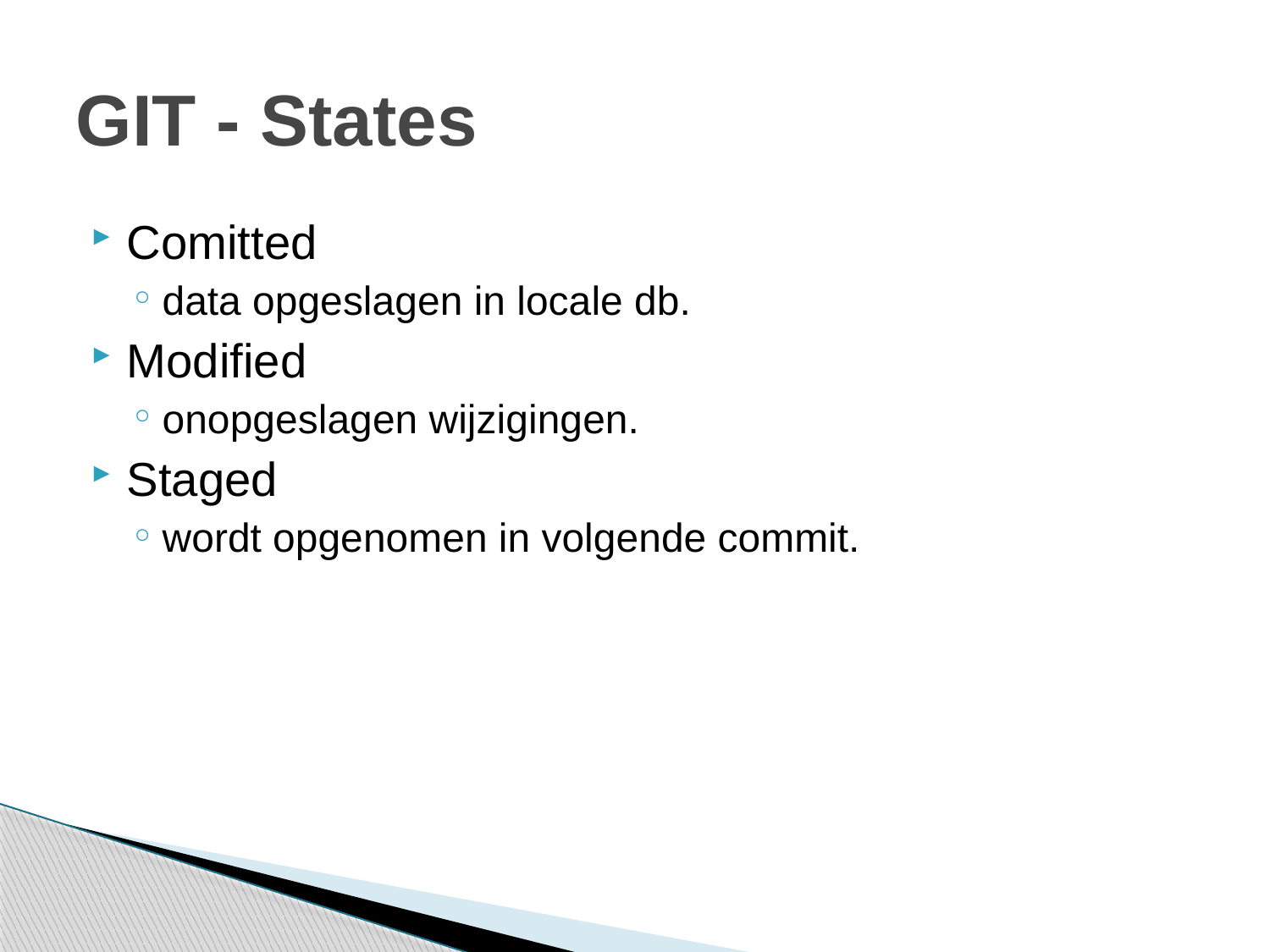

# GIT - States
Comitted
data opgeslagen in locale db.
Modified
onopgeslagen wijzigingen.
Staged
wordt opgenomen in volgende commit.